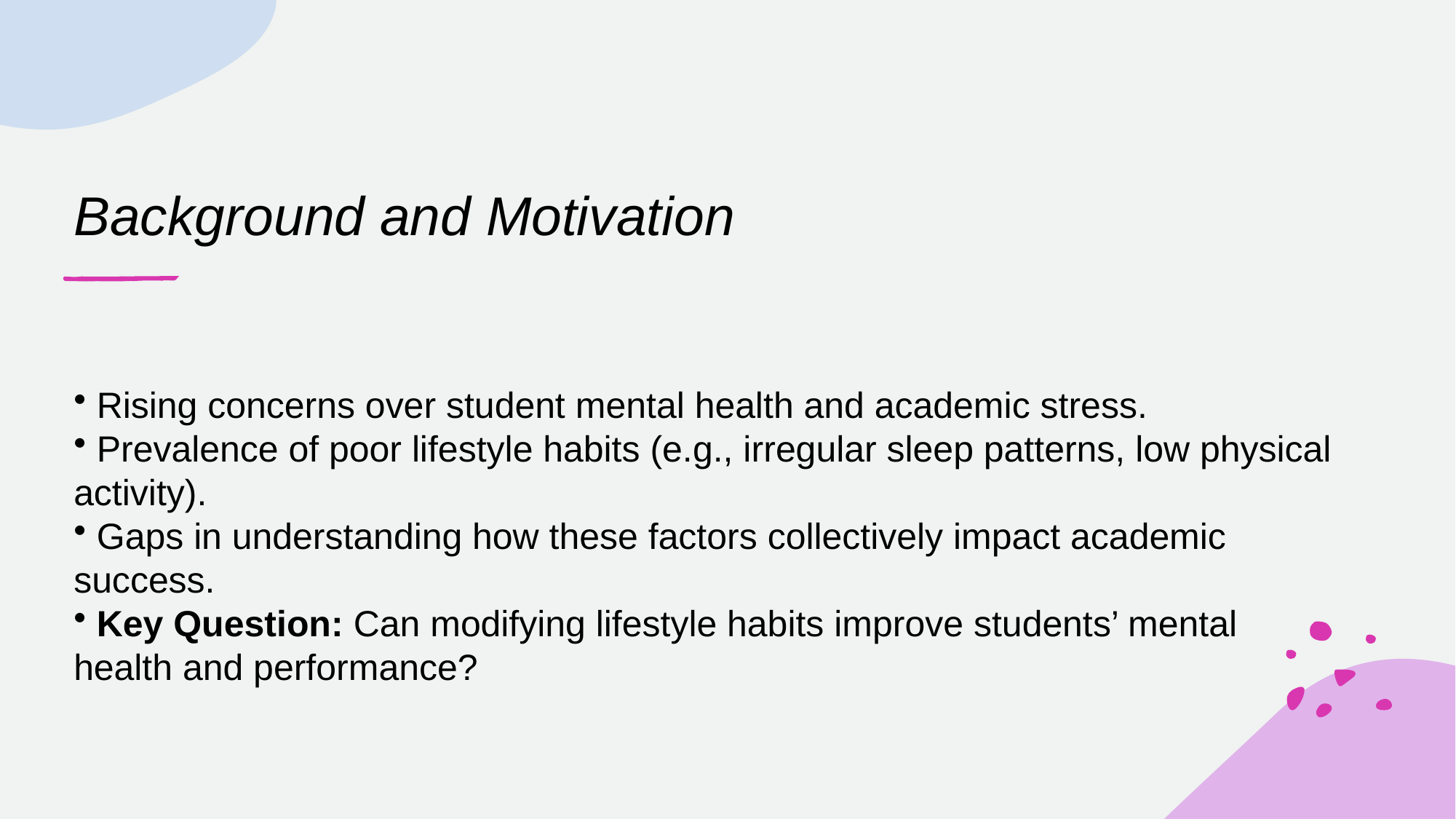

# Background and Motivation

 Rising concerns over student mental health and academic stress.
 Prevalence of poor lifestyle habits (e.g., irregular sleep patterns, low physical activity).
 Gaps in understanding how these factors collectively impact academic success.
 Key Question: Can modifying lifestyle habits improve students’ mental health and performance?